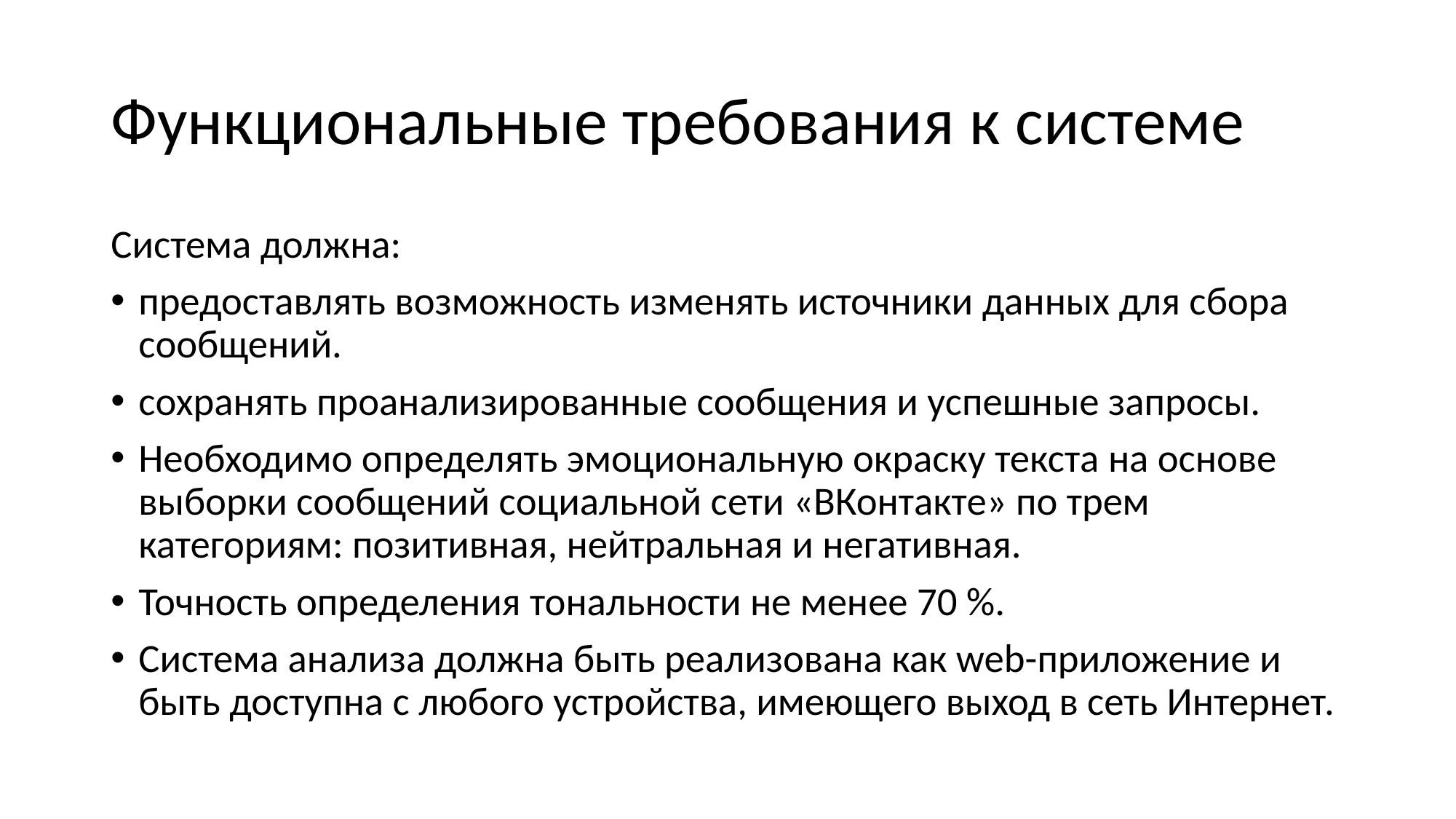

# Функциональные требования к системе
Система должна:
предоставлять возможность изменять источники данных для сбора сообщений.
сохранять проанализированные сообщения и успешные запросы.
Необходимо определять эмоциональную окраску текста на основе выборки сообщений социальной сети «ВКонтакте» по трем категориям: позитивная, нейтральная и негативная.
Точность определения тональности не менее 70 %.
Система анализа должна быть реализована как web-приложение и быть доступна с любого устройства, имеющего выход в сеть Интернет.